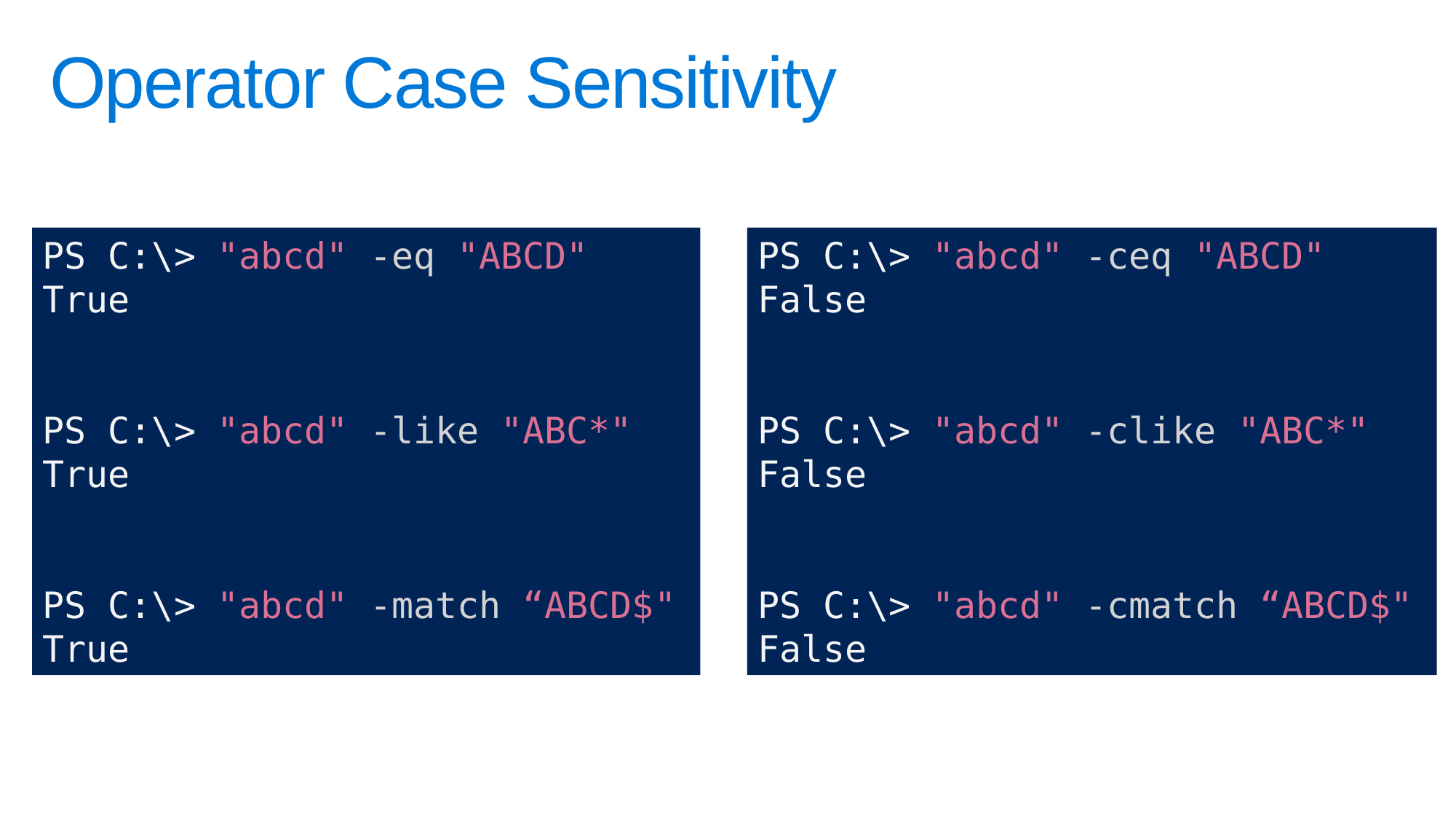

# Operator Case Sensitivity
PS C:\> "abcd" -eq "ABCD"
True

PS C:\> "abcd" -like "ABC*"
True

PS C:\> "abcd" -match “ABCD$"
True
PS C:\> "abcd" -ceq "ABCD"
False

PS C:\> "abcd" -clike "ABC*"
False

PS C:\> "abcd" -cmatch “ABCD$"
False